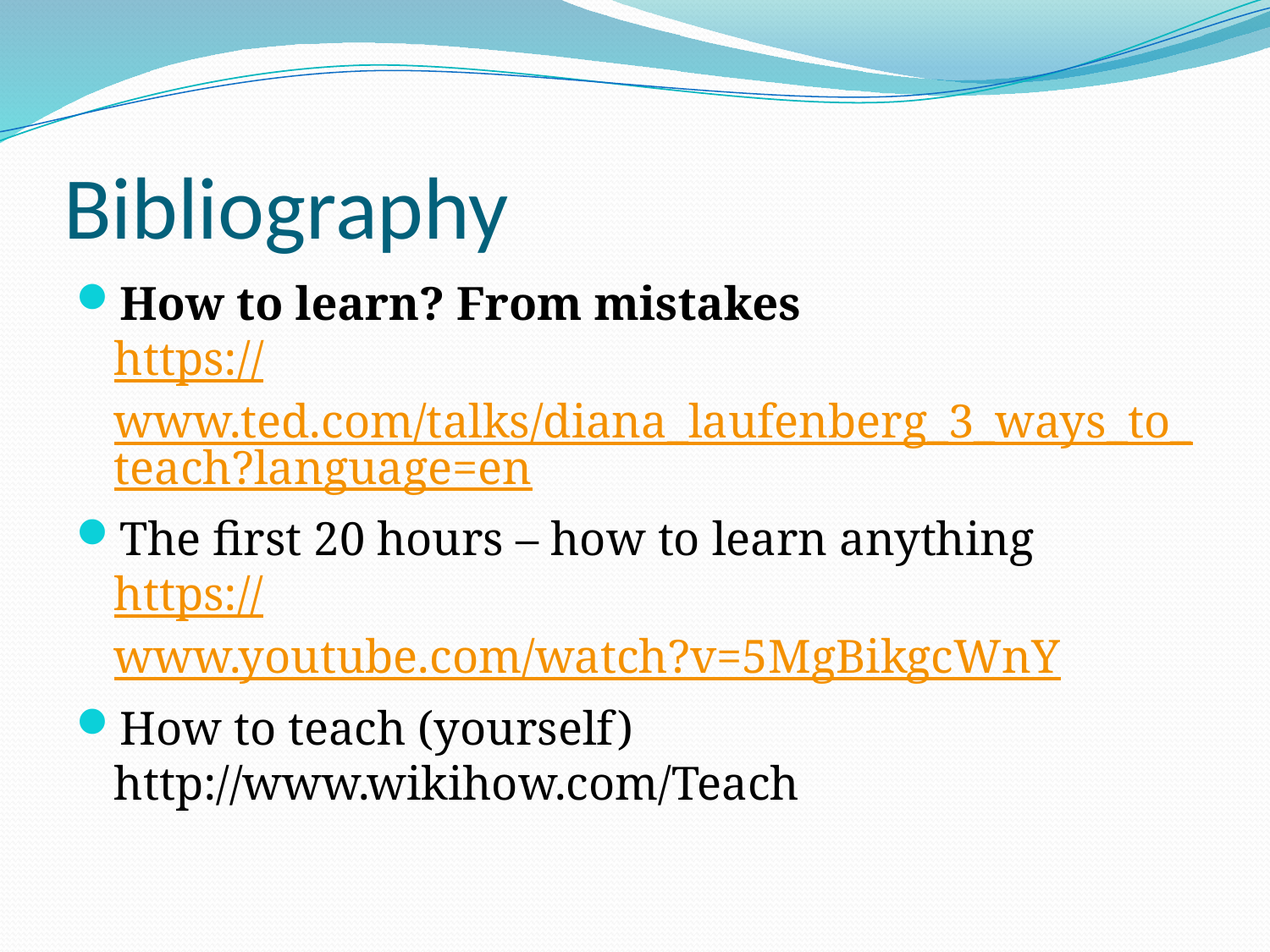

# Bibliography
How to learn? From mistakes
https://www.ted.com/talks/diana_laufenberg_3_ways_to_teach?language=en
The first 20 hours – how to learn anything
https://www.youtube.com/watch?v=5MgBikgcWnY
How to teach (yourself)
http://www.wikihow.com/Teach